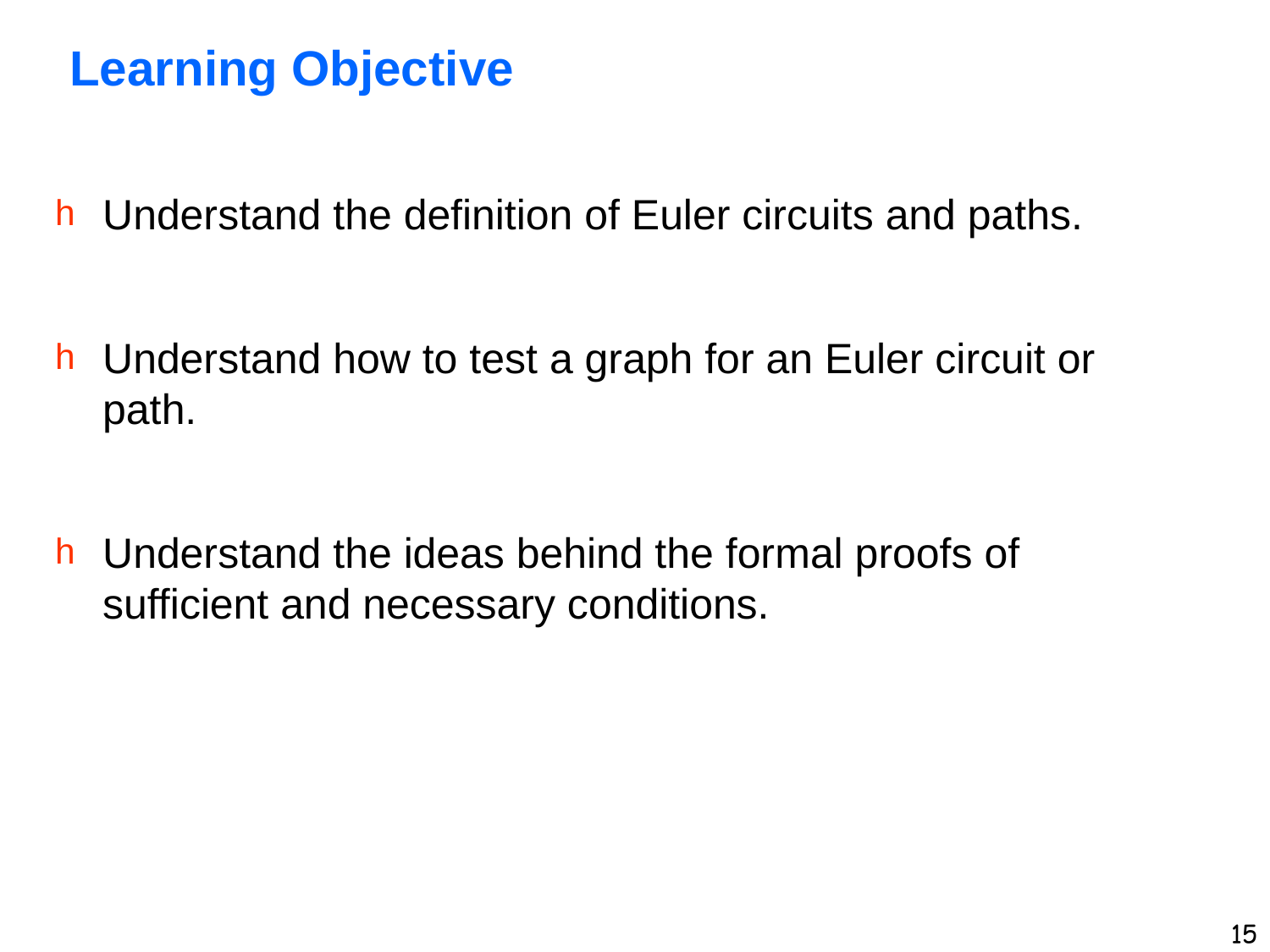

# Learning Objective
Understand the definition of Euler circuits and paths.

Understand how to test a graph for an Euler circuit or path.

Understand the ideas behind the formal proofs of sufficient and necessary conditions.
15